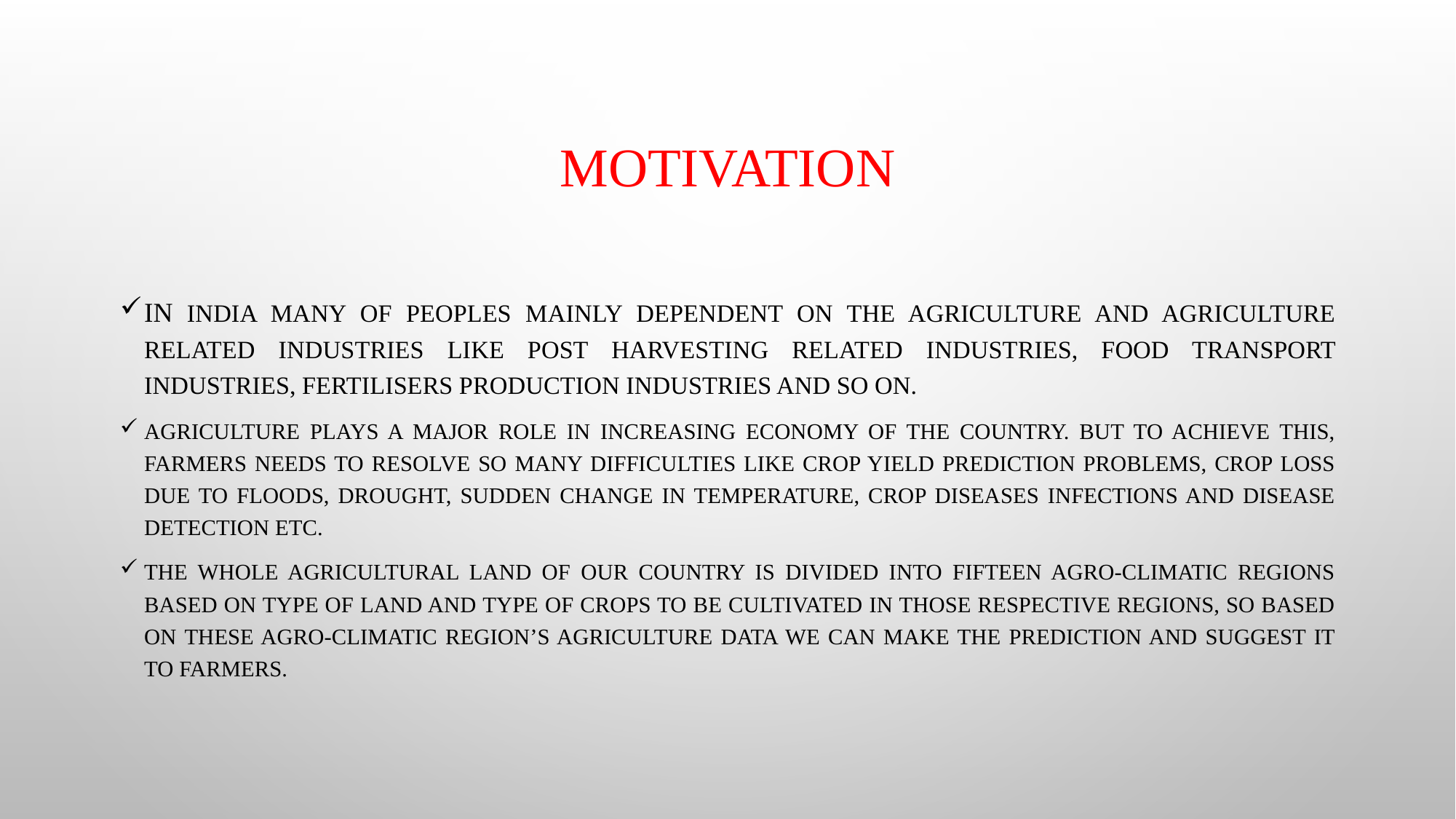

# Motivation
In India many of peoples mainly dependent on the agriculture and agriculture related industries like post harvesting related industries, food transport industries, fertilisers production industries and so on.
Agriculture plays a major role in increasing economy of the country. But to achieve this, farmers needs to resolve so many difficulties like crop yield prediction problems, crop loss due to floods, drought, sudden change in temperature, crop diseases infections and disease detection etc.
The whole agricultural land of our country is divided into fifteen Agro-climatic regions based on type of land and type of crops to be cultivated in those respective regions, so based on these Agro-climatic region’s agriculture data we can make the prediction and suggest it to farmers.